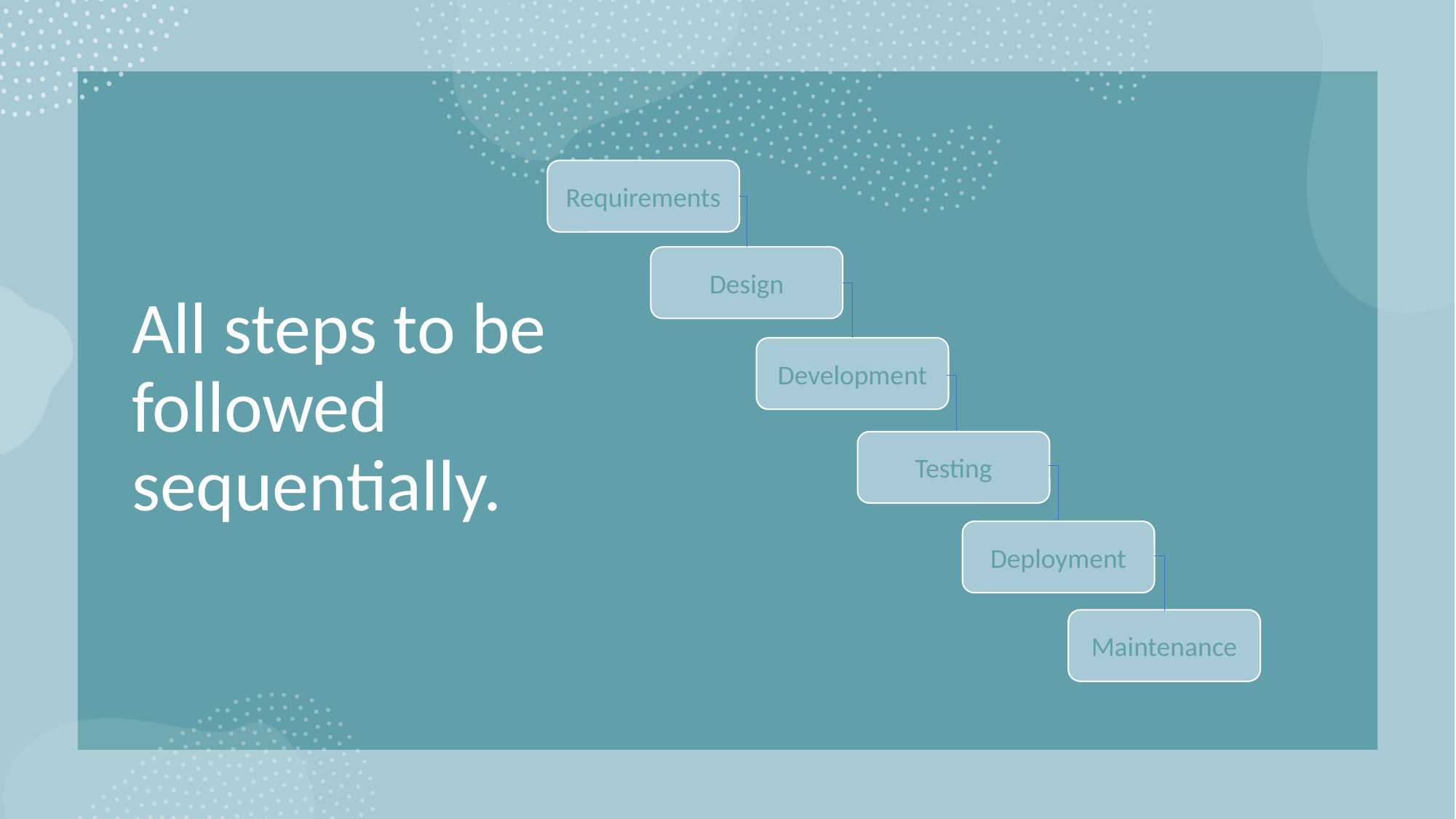

# All steps to be followed sequentially.
Requirements
Design
Development
Testing
Deployment
Maintenance